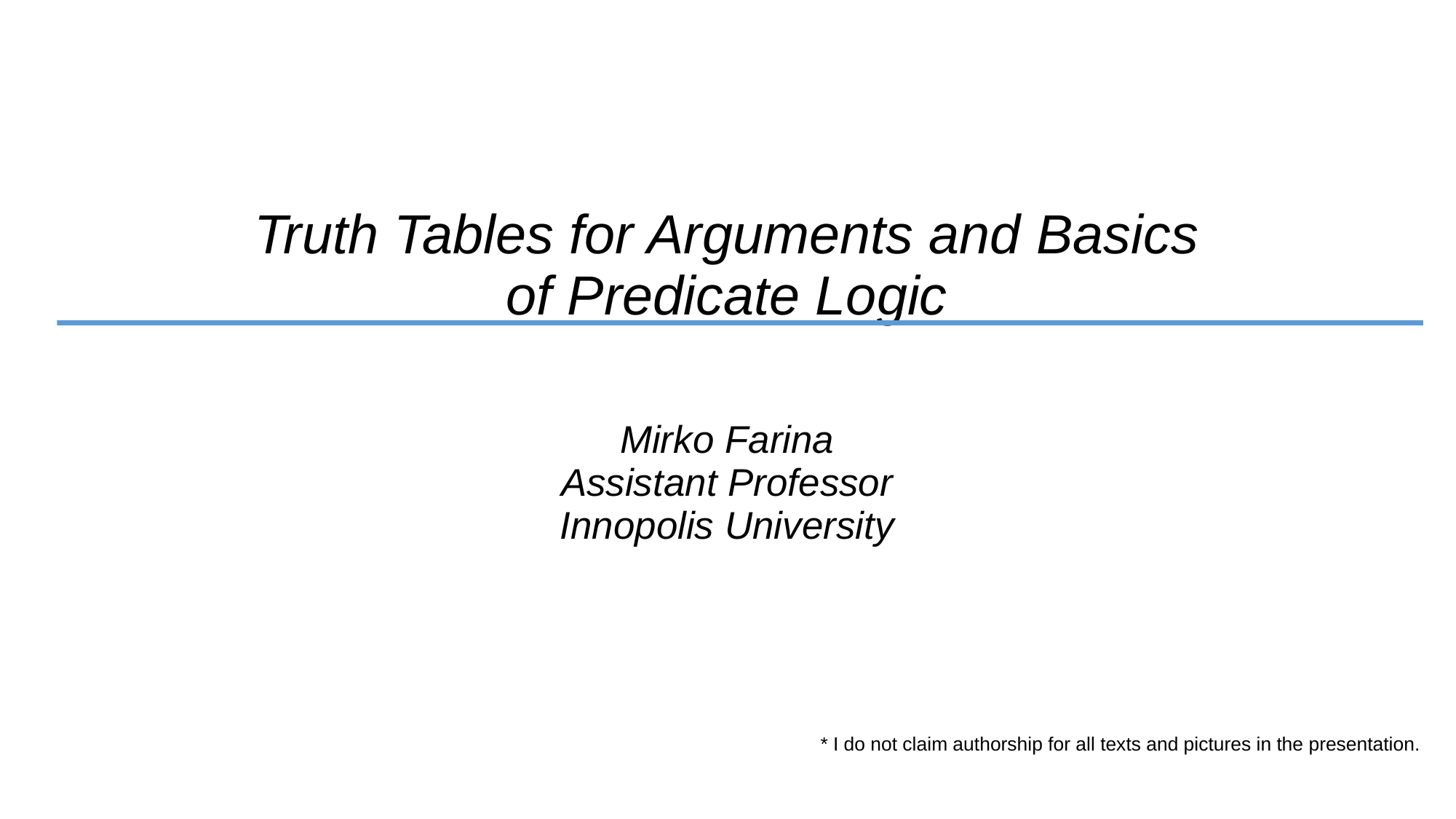

Truth Tables for Arguments and Basics of Predicate Logic

Mirko Farina
Assistant Professor
Innopolis University

* I do not claim authorship for all texts and pictures in the presentation.